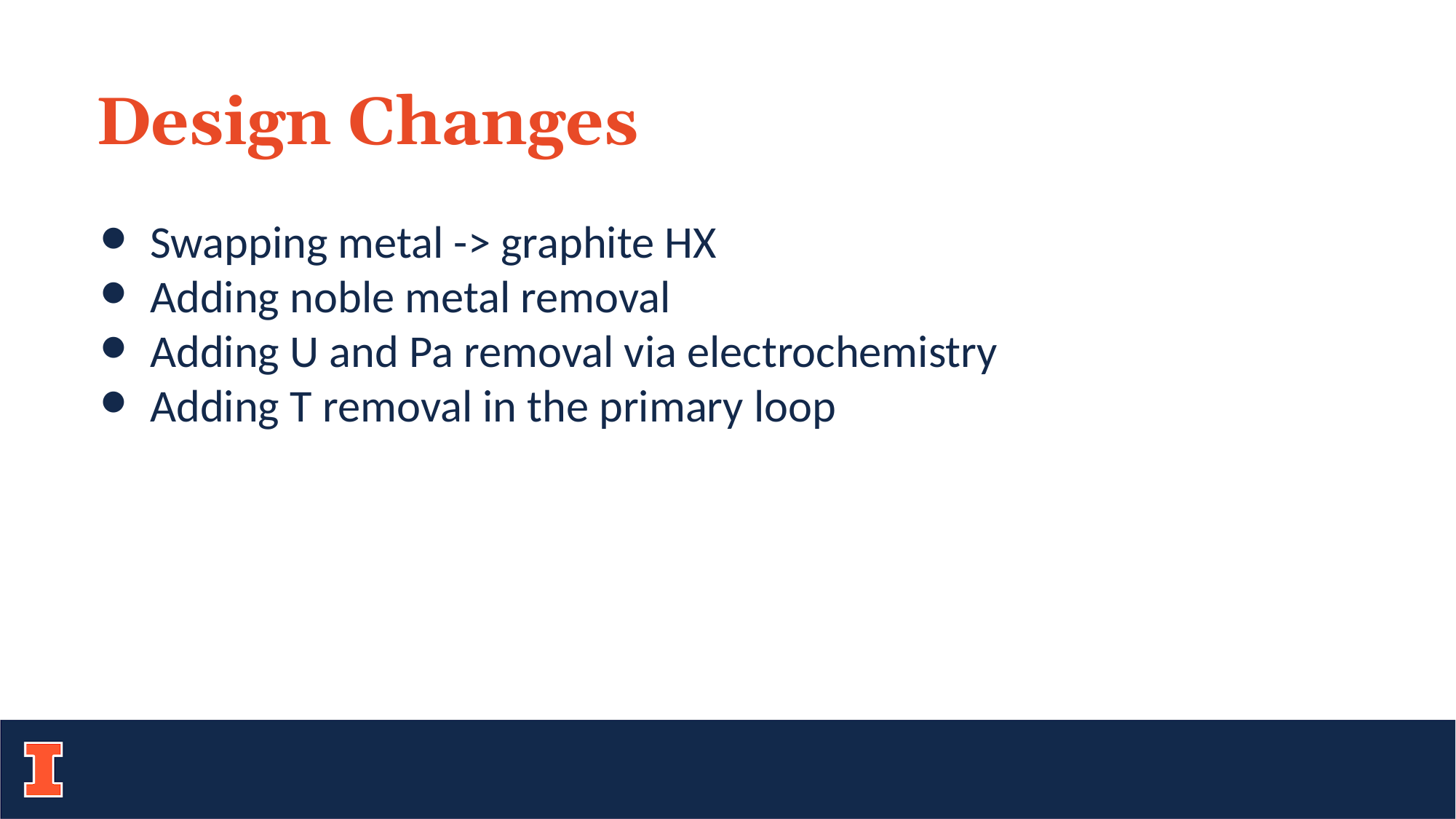

Design Changes
Swapping metal -> graphite HX
Adding noble metal removal
Adding U and Pa removal via electrochemistry
Adding T removal in the primary loop